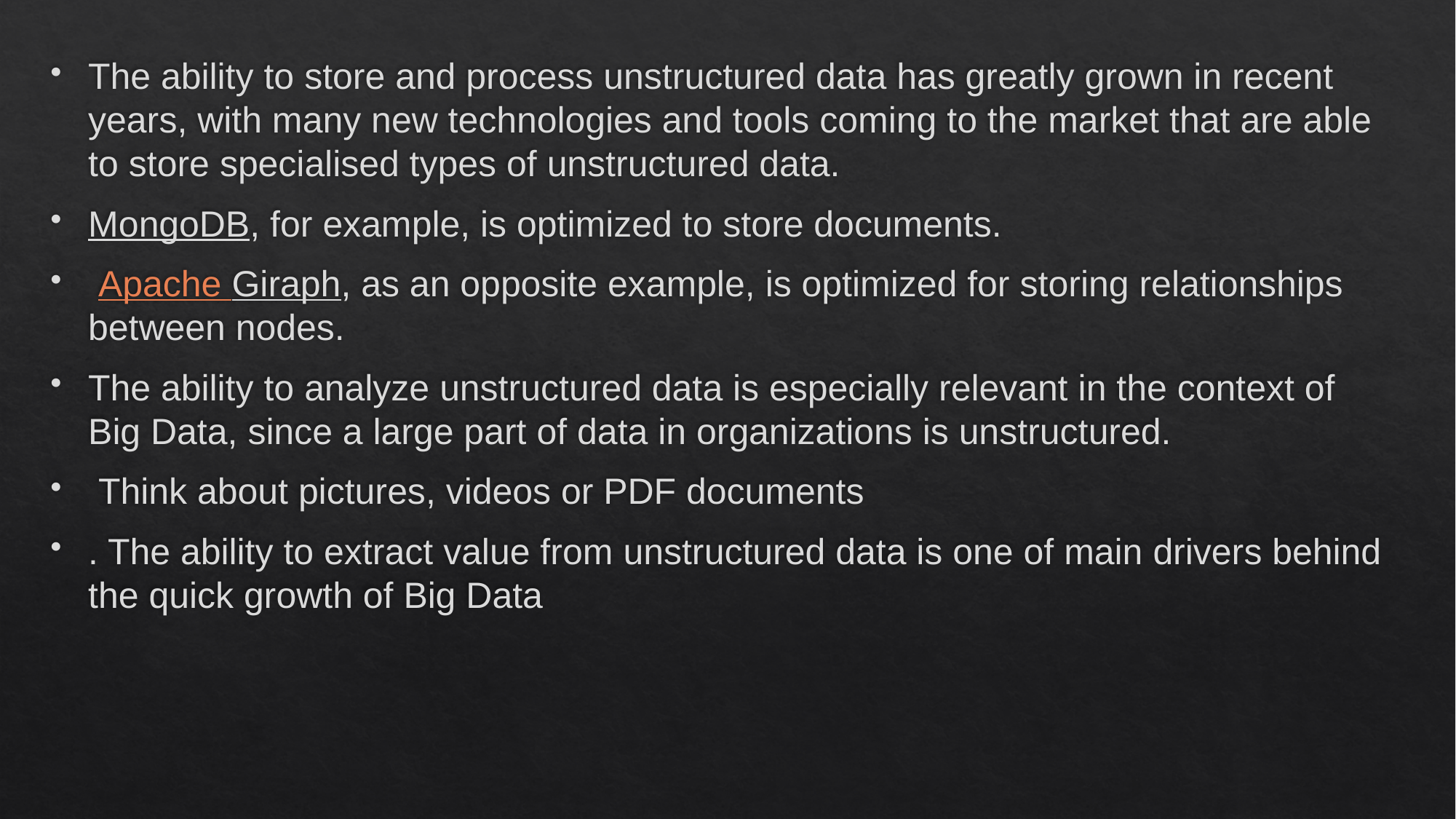

The ability to store and process unstructured data has greatly grown in recent years, with many new technologies and tools coming to the market that are able to store specialised types of unstructured data.
MongoDB, for example, is optimized to store documents.
 Apache Giraph, as an opposite example, is optimized for storing relationships between nodes.
The ability to analyze unstructured data is especially relevant in the context of Big Data, since a large part of data in organizations is unstructured.
 Think about pictures, videos or PDF documents
. The ability to extract value from unstructured data is one of main drivers behind the quick growth of Big Data